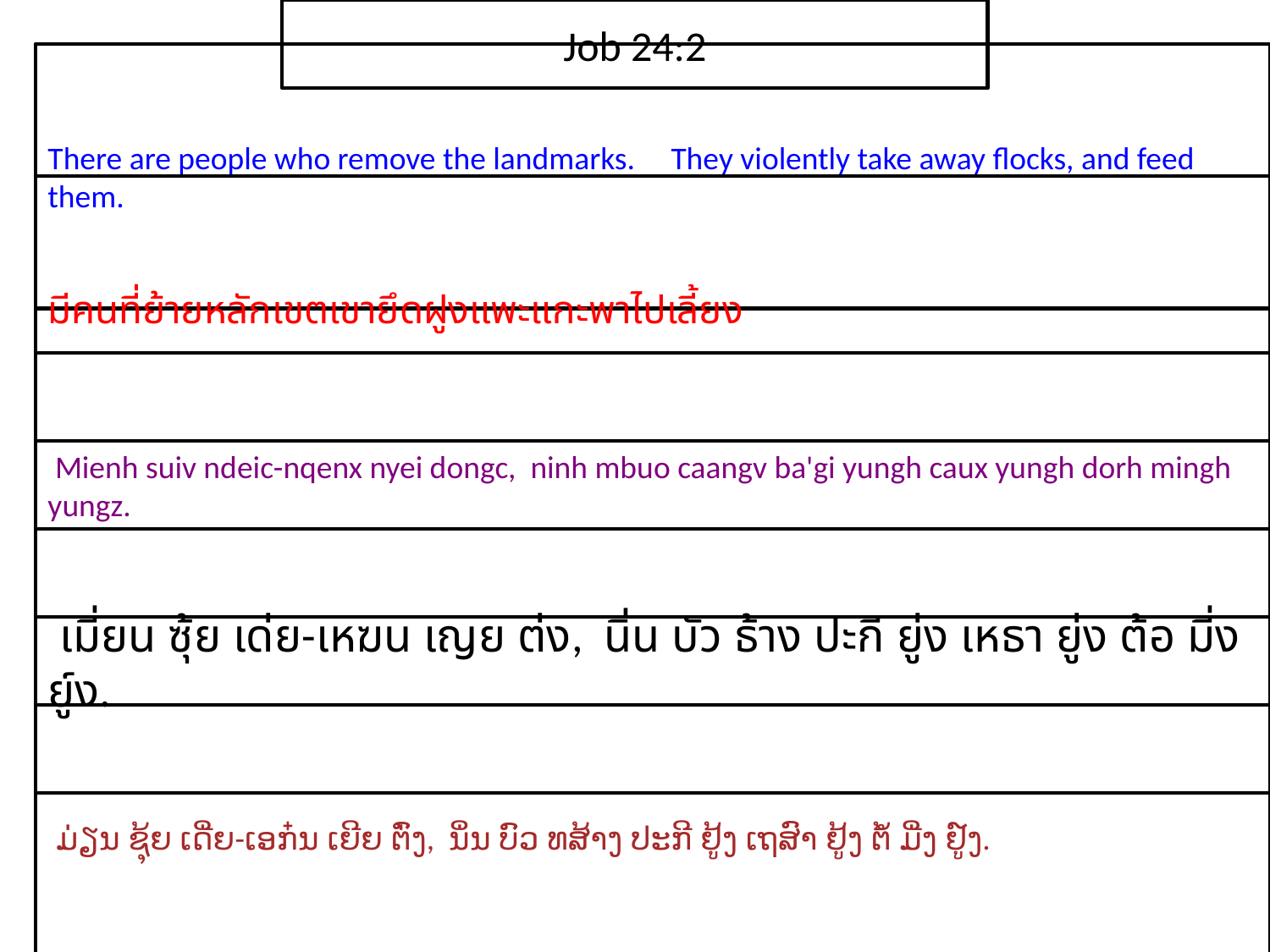

Job 24:2
There are people who remove the landmarks.     They violently take away flocks, and feed them.
มี​คน​ที่​ย้าย​หลัก​เขตเขา​ยึด​ฝูง​แพะ​แกะ​พา​ไป​เลี้ยง
 Mienh suiv ndeic-nqenx nyei dongc,  ninh mbuo caangv ba'gi yungh caux yungh dorh mingh yungz.
 เมี่ยน ซุ้ย เด่ย-เหฆน เญย ต่ง,  นิ่น บัว ธ้าง ปะกี ยู่ง เหธา ยู่ง ต้อ มี่ง ยู์ง.
 ມ່ຽນ ຊຸ້ຍ ເດີ່ຍ-ເອກ໋ນ ເຍີຍ ຕົ່ງ,  ນິ່ນ ບົວ ທສ້າງ ປະກີ ຢູ້ງ ເຖສົາ ຢູ້ງ ຕໍ້ ມີ່ງ ຢູ໌ງ.